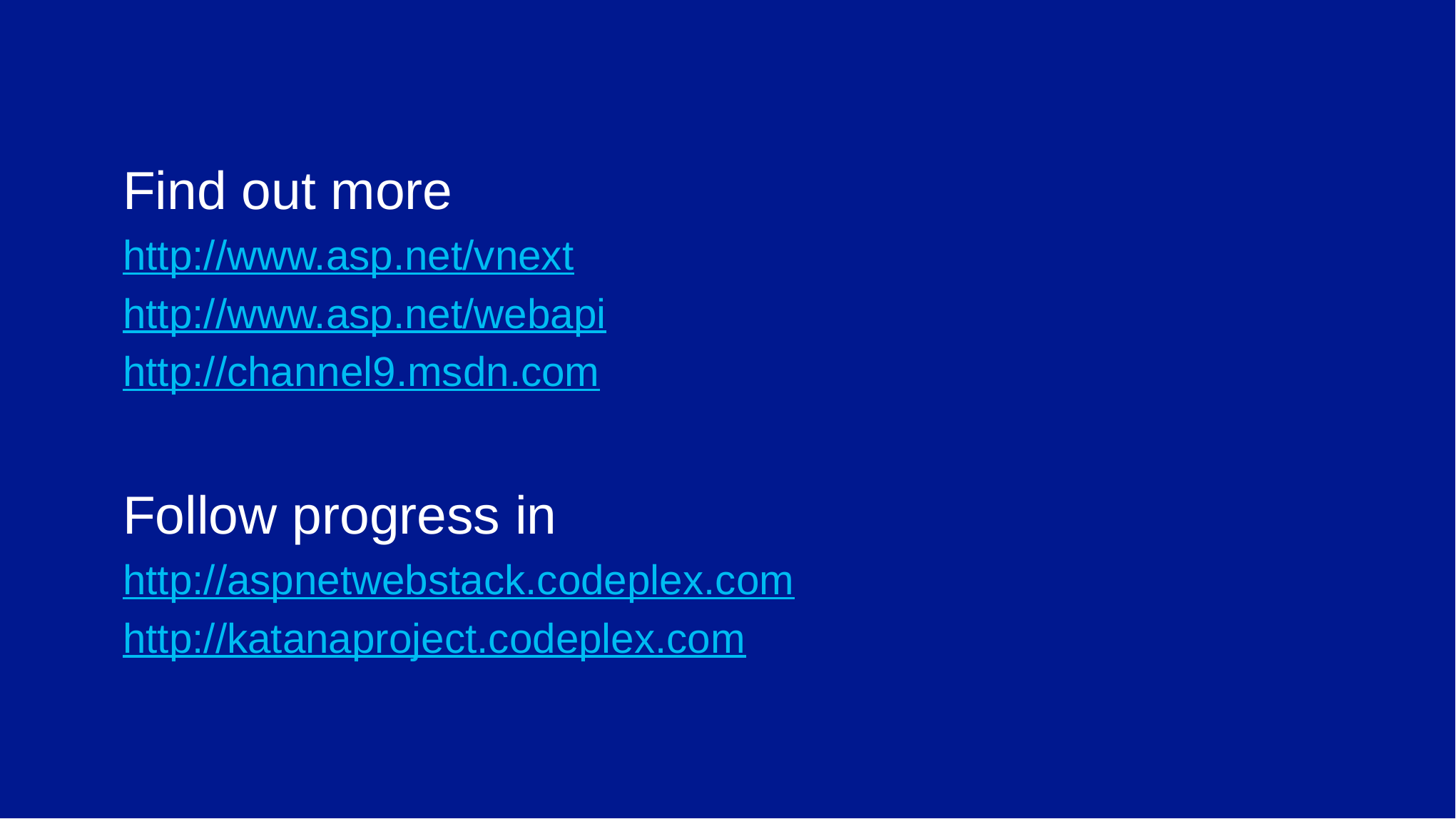

Find out more
http://www.asp.net/vnext
http://www.asp.net/webapi
http://channel9.msdn.com

Follow progress in
http://aspnetwebstack.codeplex.com
http://katanaproject.codeplex.com